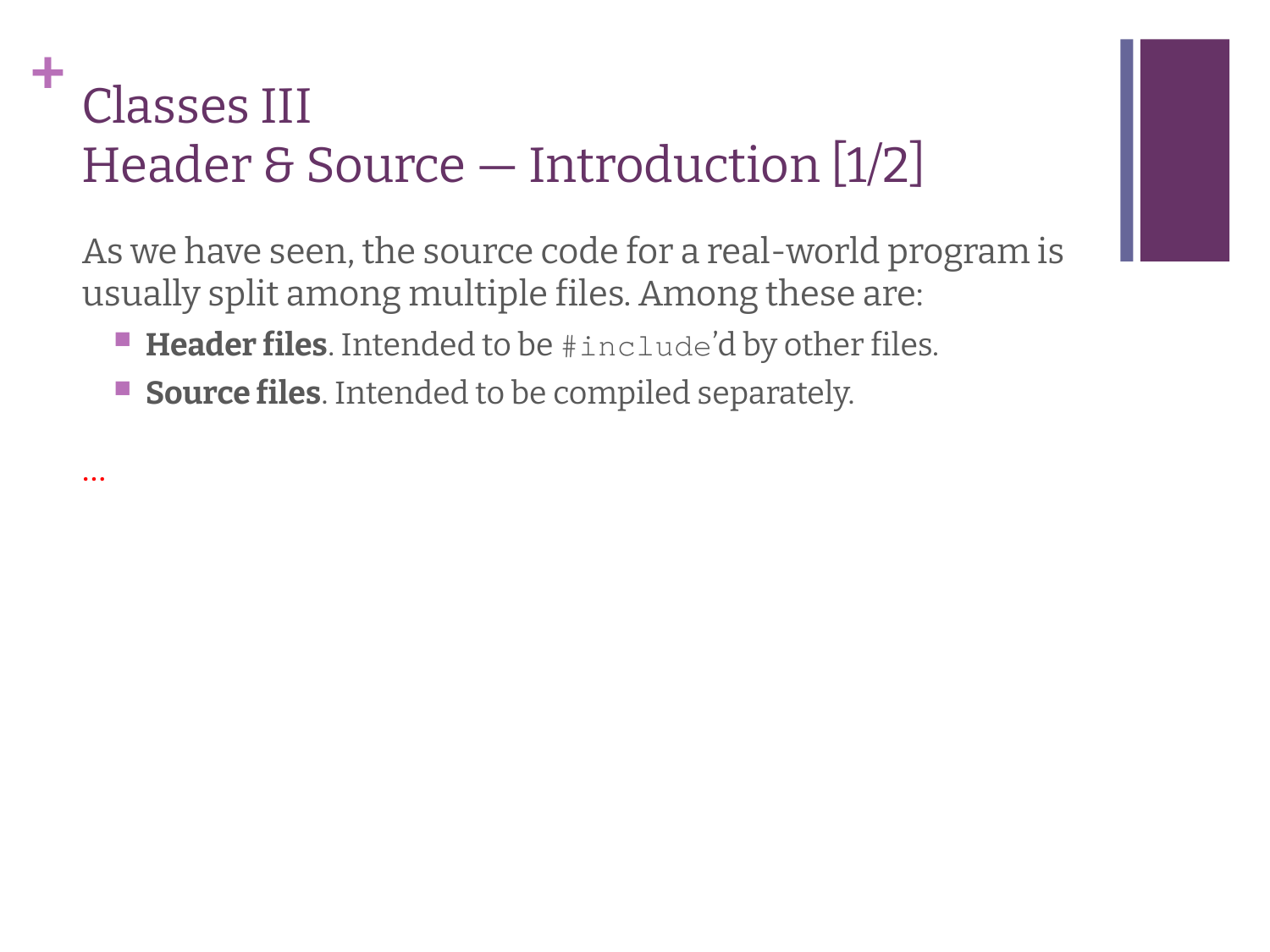

# Classes III Header & Source — Introduction [1/2]
As we have seen, the source code for a real-world program is usually split among multiple files. Among these are:
Header files. Intended to be #include’d by other files.
Source files. Intended to be compiled separately.
…